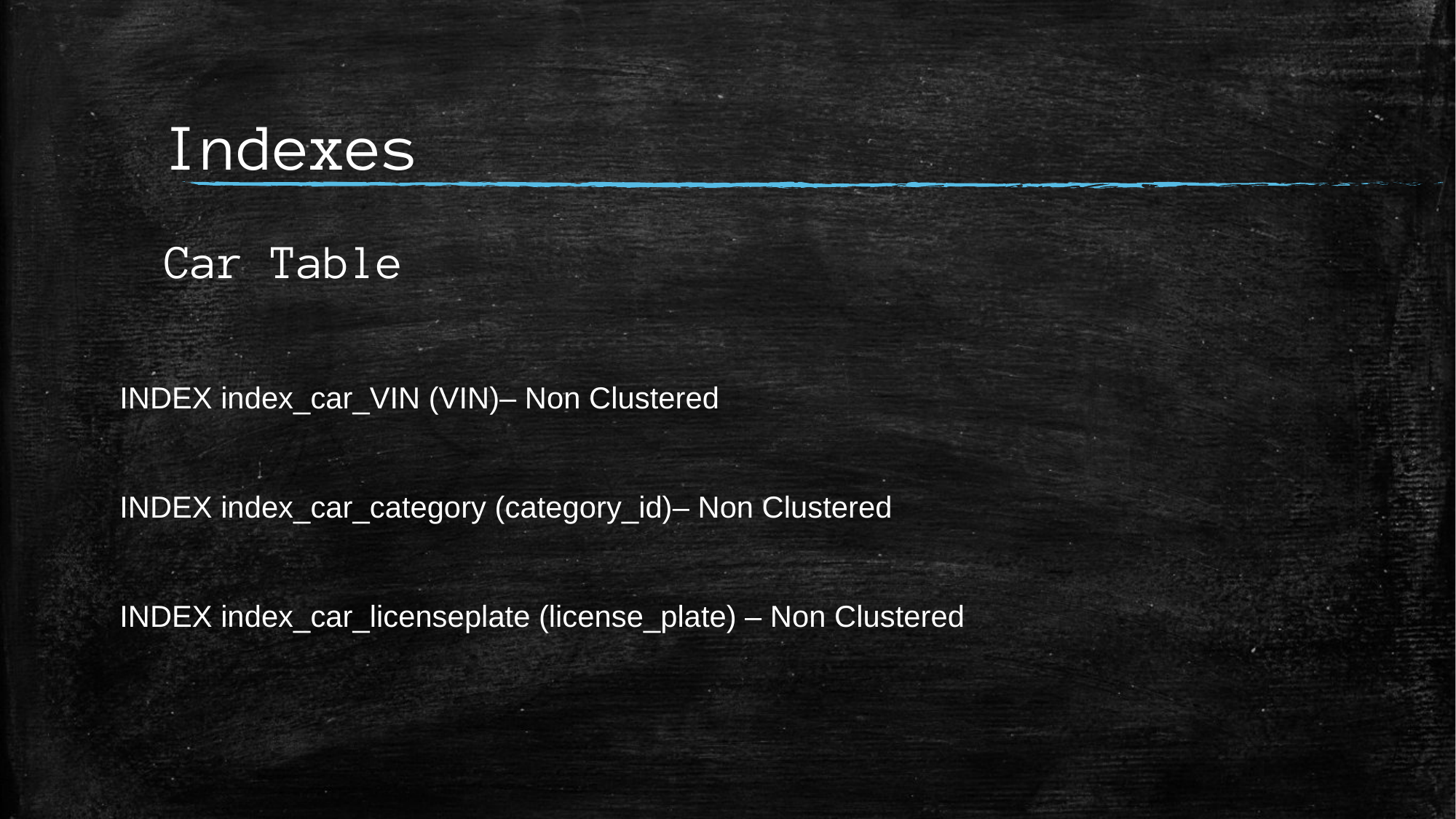

# Indexes Car Table
INDEX index_car_VIN (VIN)– Non Clustered

INDEX index_car_category (category_id)– Non Clustered

INDEX index_car_licenseplate (license_plate) – Non Clustered